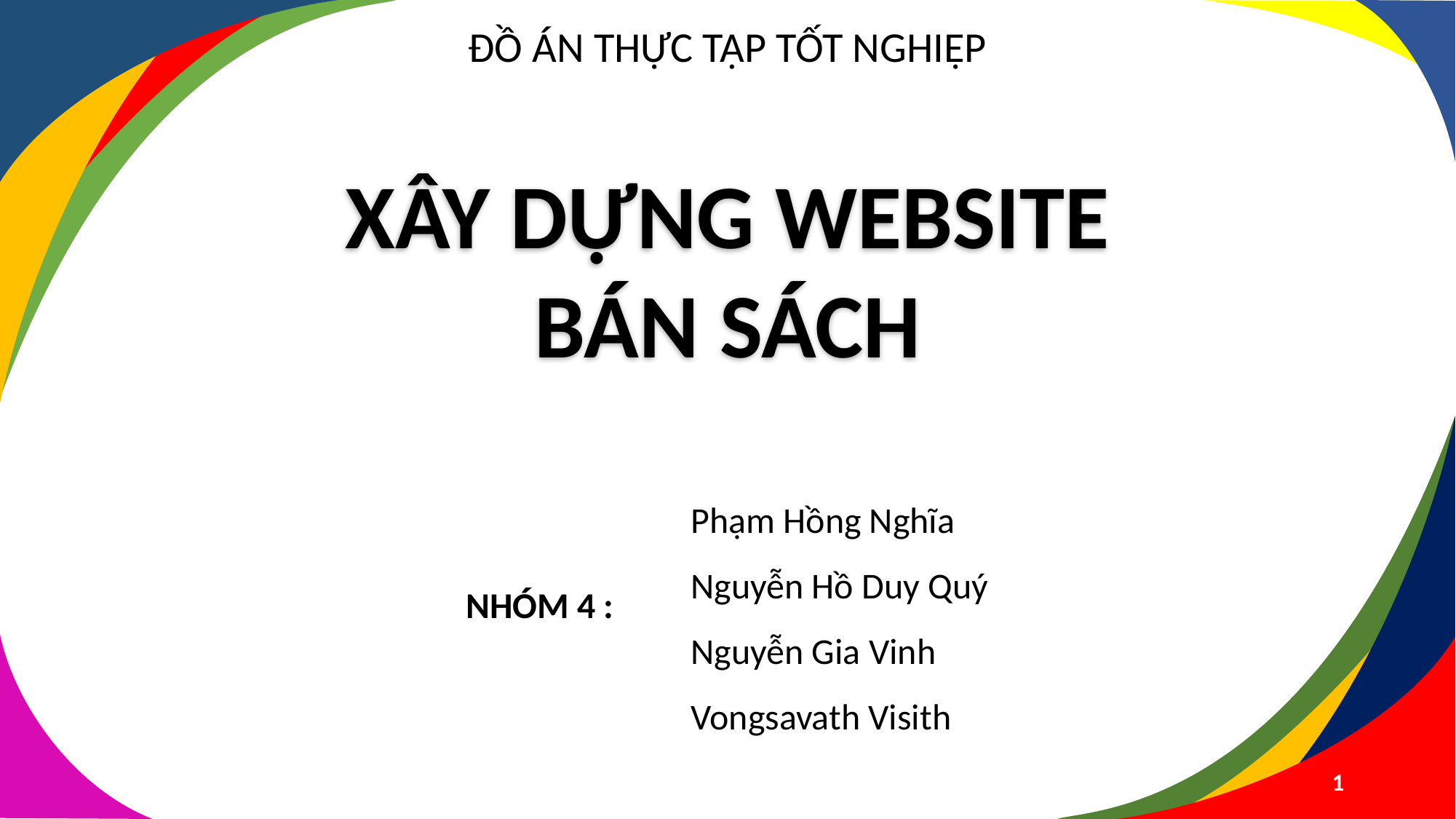

ĐỒ ÁN THỰC TẬP TỐT NGHIỆP

XÂY DỰNG WEBSITE BÁN SÁCH

Phạm Hồng Nghĩa
Nguyễn Hồ Duy Quý
Nguyễn Gia Vinh
Vongsavath Visith

NHÓM 4 :

1